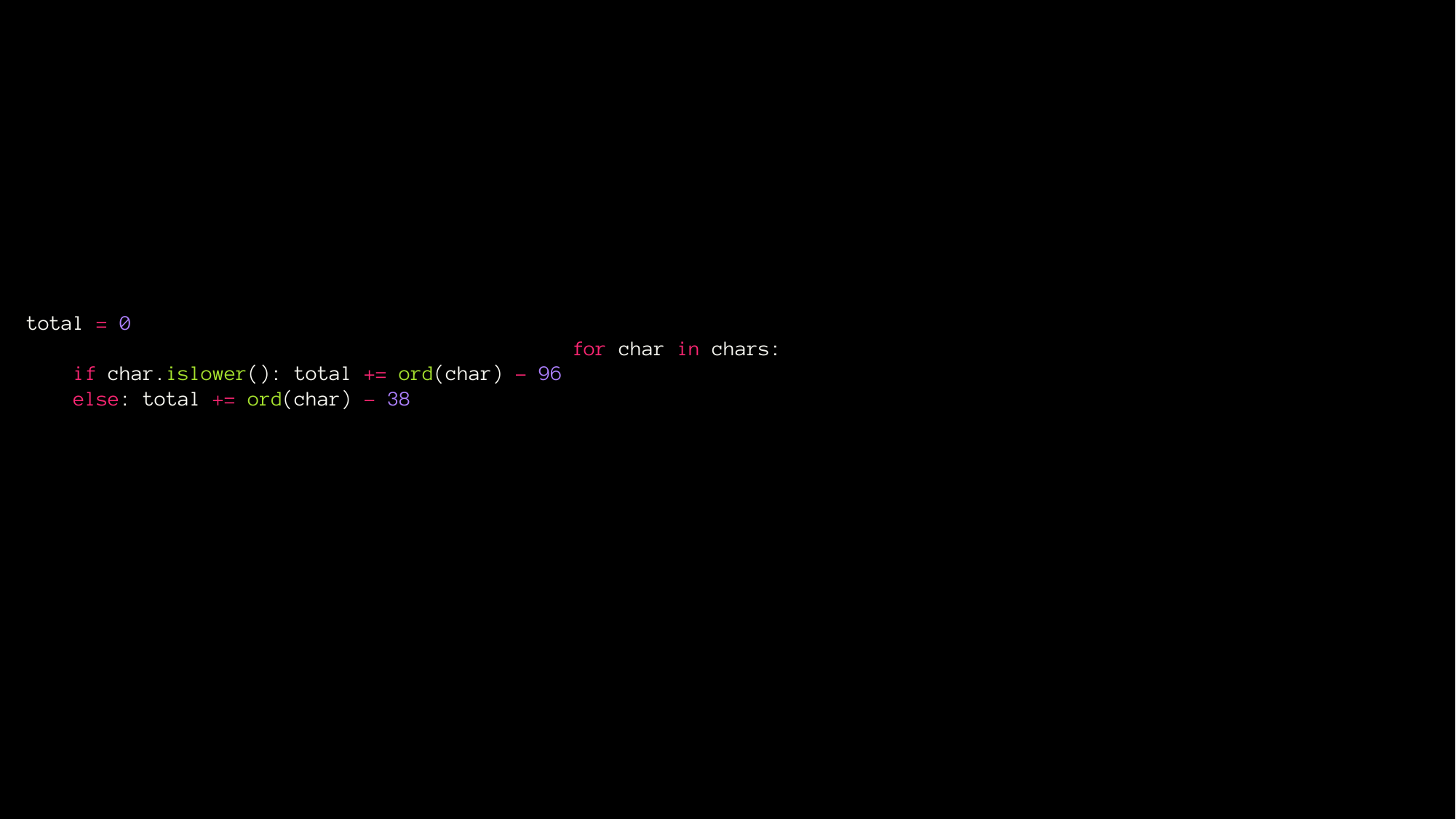

total = 0
					for char in chars:
    if char.islower(): total += ord(char) - 96
    else: total += ord(char) - 38